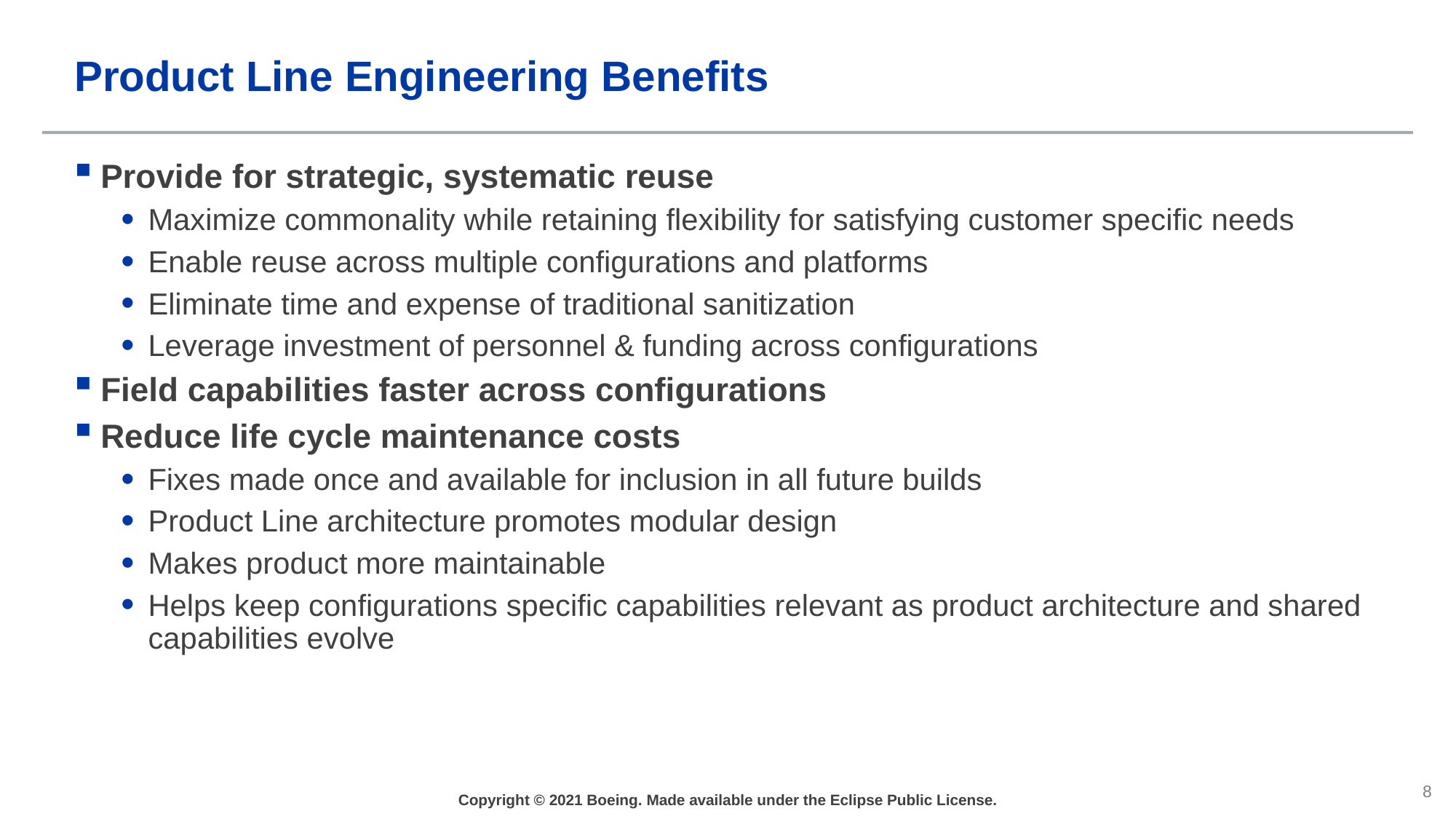

# Product Line Engineering Benefits
Provide for strategic, systematic reuse
Maximize commonality while retaining flexibility for satisfying customer specific needs
Enable reuse across multiple configurations and platforms
Eliminate time and expense of traditional sanitization
Leverage investment of personnel & funding across configurations
Field capabilities faster across configurations
Reduce life cycle maintenance costs
Fixes made once and available for inclusion in all future builds
Product Line architecture promotes modular design
Makes product more maintainable
Helps keep configurations specific capabilities relevant as product architecture and shared capabilities evolve

Copyright © 2021 Boeing. Made available under the Eclipse Public License.